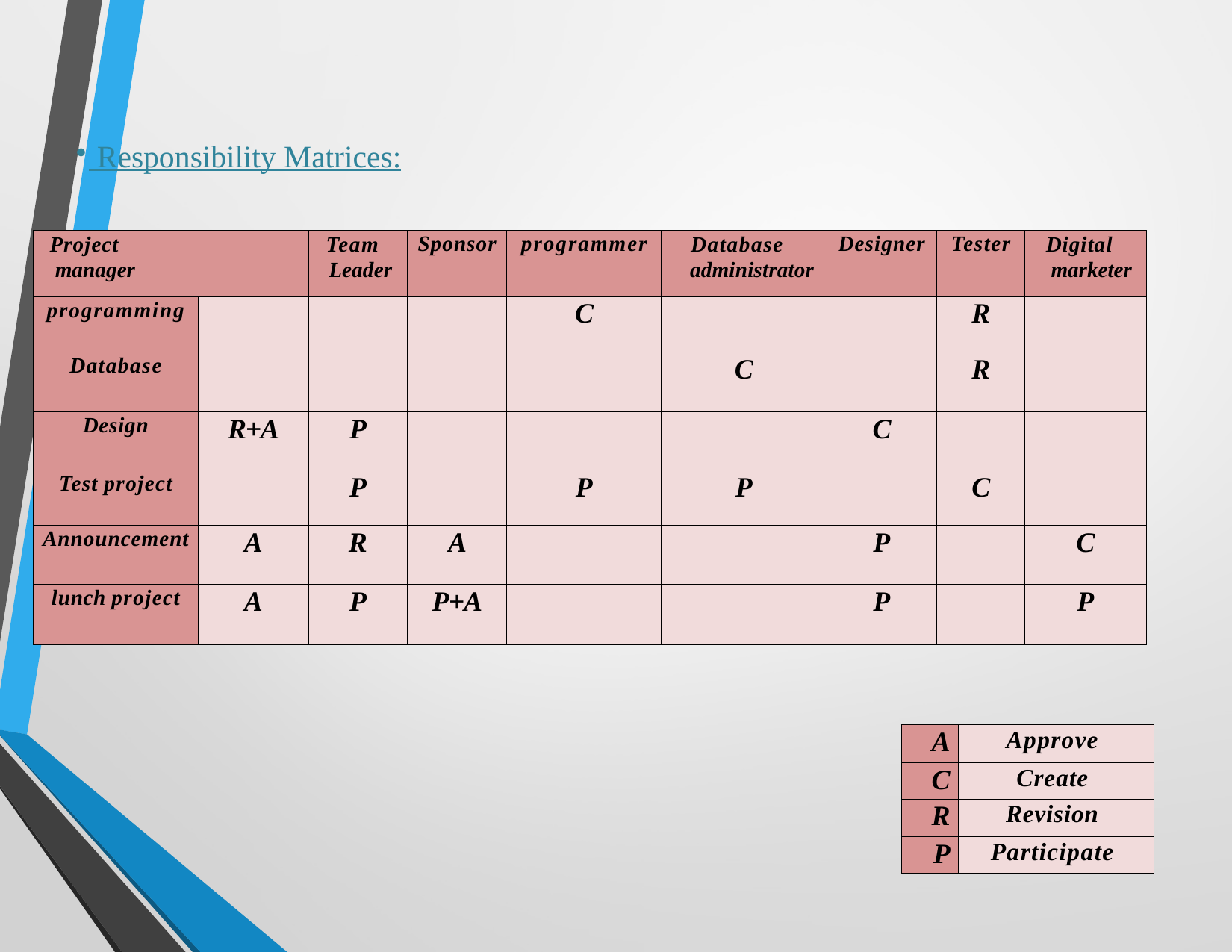

Responsibility Matrices:
| Project manager |  | Team Leader | Sponsor | programmer | Database administrator | Designer | Tester | Digital marketer |
| --- | --- | --- | --- | --- | --- | --- | --- | --- |
| programming |  |  |  | C |  |  | R |  |
| Database |  |  |  |  | C |  | R |  |
| Design | R+A | P |  |  |  | C |  |  |
| Test project |  | P |  | P | P |  | C |  |
| Announcement | A | R | A |  |  | P |  | C |
| lunch project | A | P | P+A |  |  | P |  | P |
| A | Approve |
| --- | --- |
| C | Create |
| R | Revision |
| P | Participate |